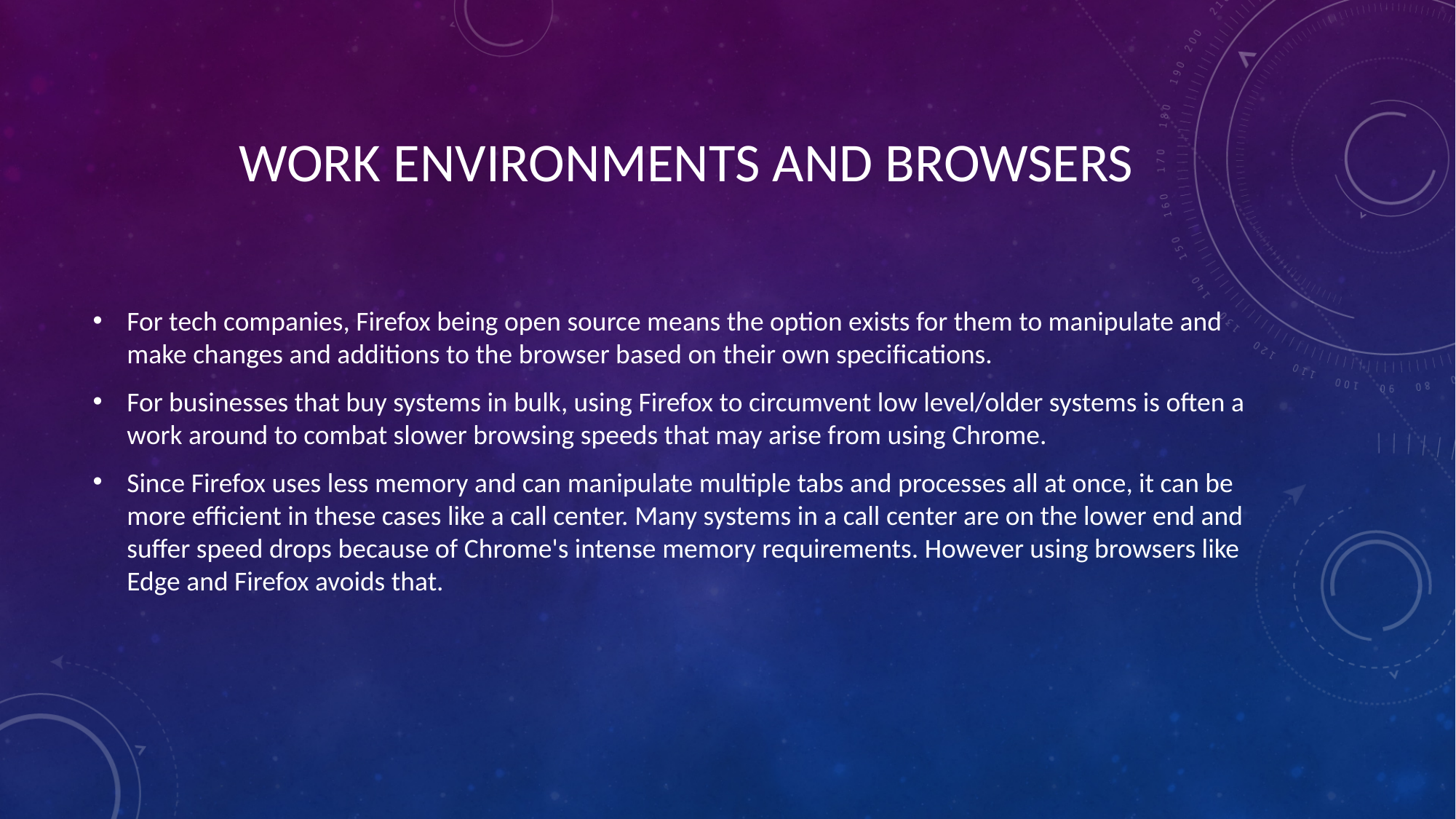

# WORK Environments and browsers
For tech companies, Firefox being open source means the option exists for them to manipulate and make changes and additions to the browser based on their own specifications.
For businesses that buy systems in bulk, using Firefox to circumvent low level/older systems is often a work around to combat slower browsing speeds that may arise from using Chrome.
Since Firefox uses less memory and can manipulate multiple tabs and processes all at once, it can be more efficient in these cases like a call center. Many systems in a call center are on the lower end and suffer speed drops because of Chrome's intense memory requirements. However using browsers like Edge and Firefox avoids that.